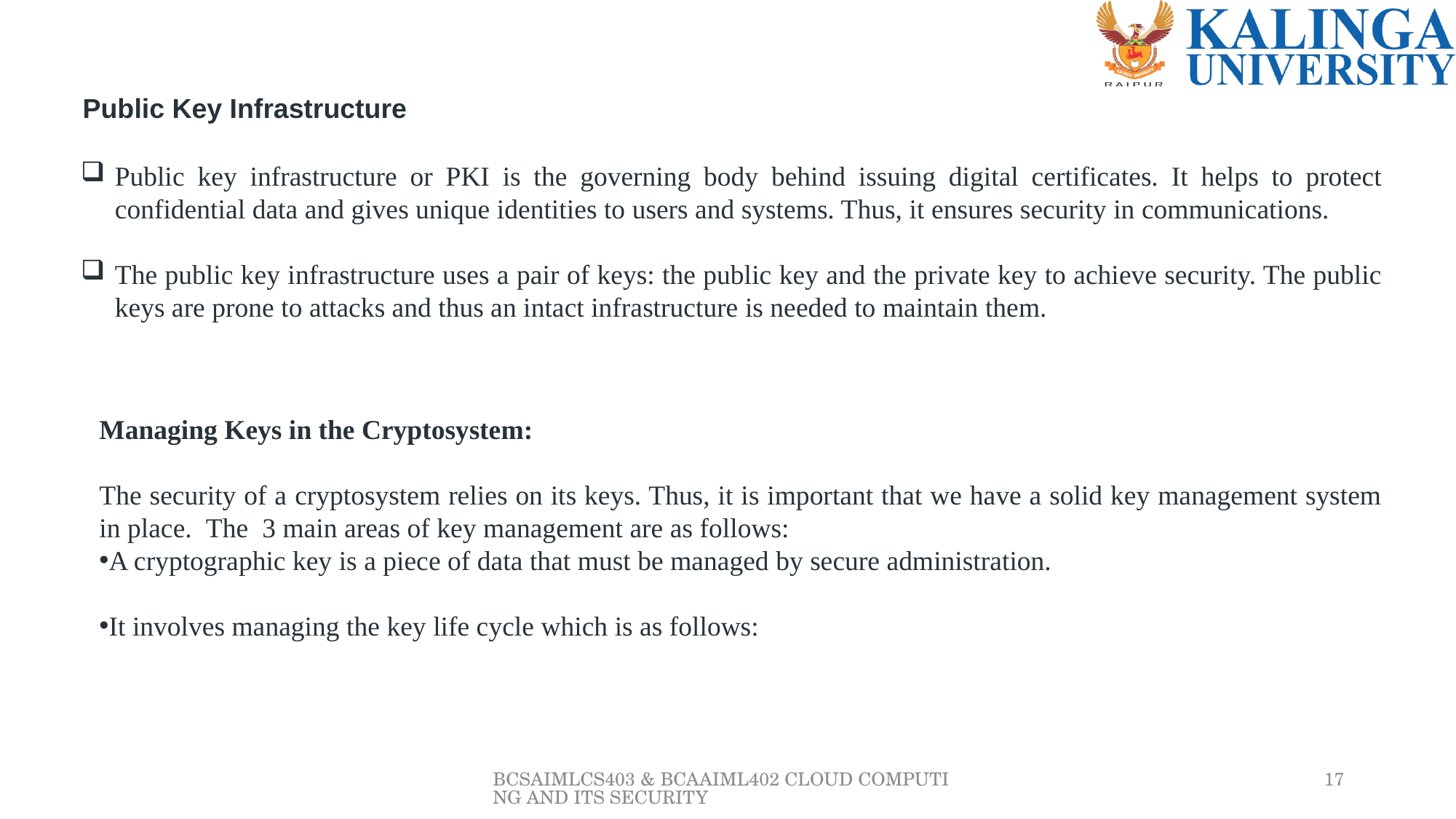

Public Key Infrastructure
Public key infrastructure or PKI is the governing body behind issuing digital certificates. It helps to protect confidential data and gives unique identities to users and systems. Thus, it ensures security in communications.

The public key infrastructure uses a pair of keys: the public key and the private key to achieve security. The public keys are prone to attacks and thus an intact infrastructure is needed to maintain them.
Managing Keys in the Cryptosystem:

The security of a cryptosystem relies on its keys. Thus, it is important that we have a solid key management system in place.  The  3 main areas of key management are as follows:
A cryptographic key is a piece of data that must be managed by secure administration.

It involves managing the key life cycle which is as follows:
BCSAIMLCS403 & BCAAIML402 CLOUD COMPUTING AND ITS SECURITY
17